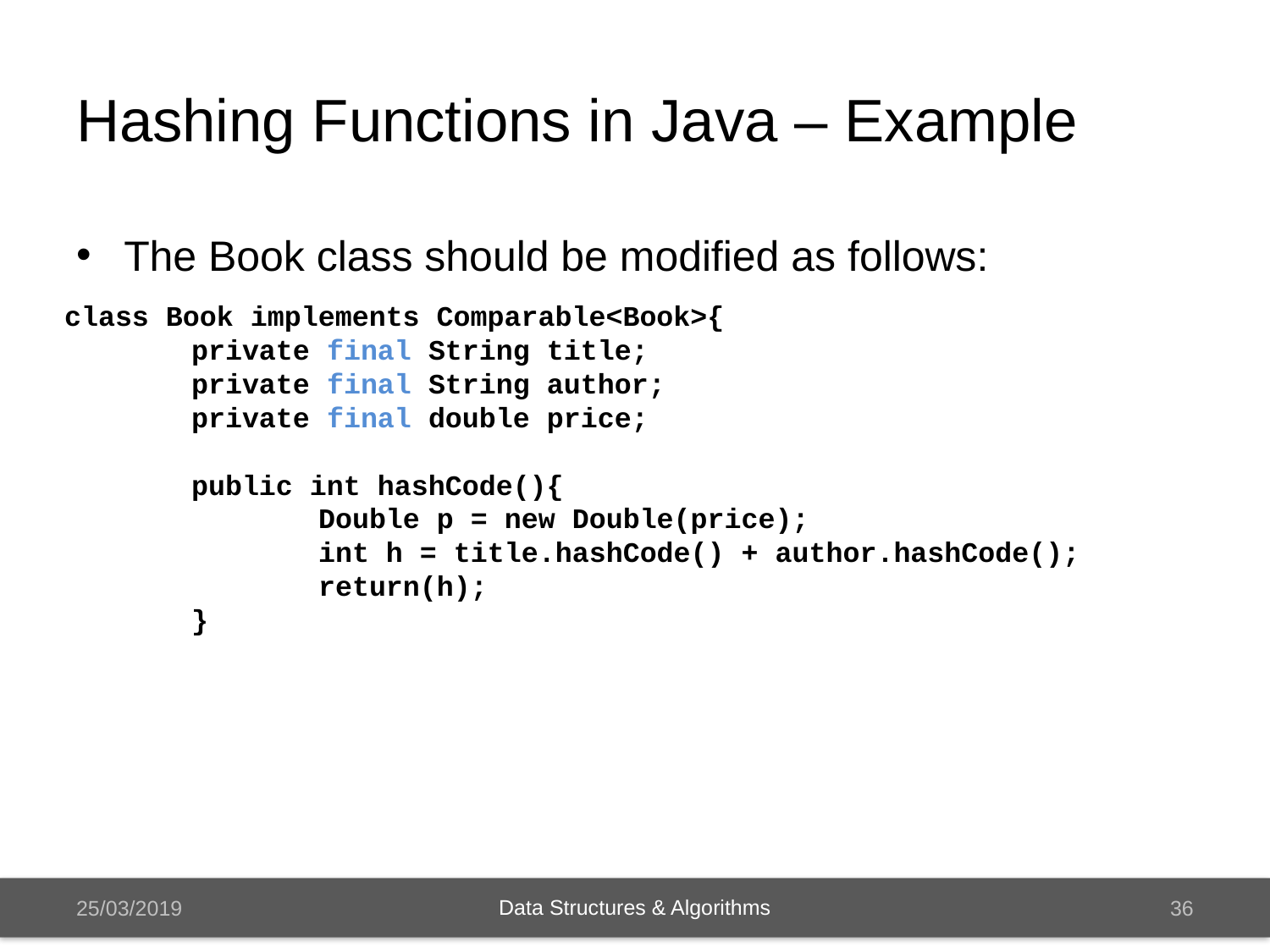

# Hashing Functions in Java – Example
The Book class should be modified as follows:

class Book implements Comparable<Book>{
	private final String title;
	private final String author;
	private final double price;

	public int hashCode(){
		Double p = new Double(price);
		int h = title.hashCode() + author.hashCode();
		return(h);
	}
25/03/2019
36